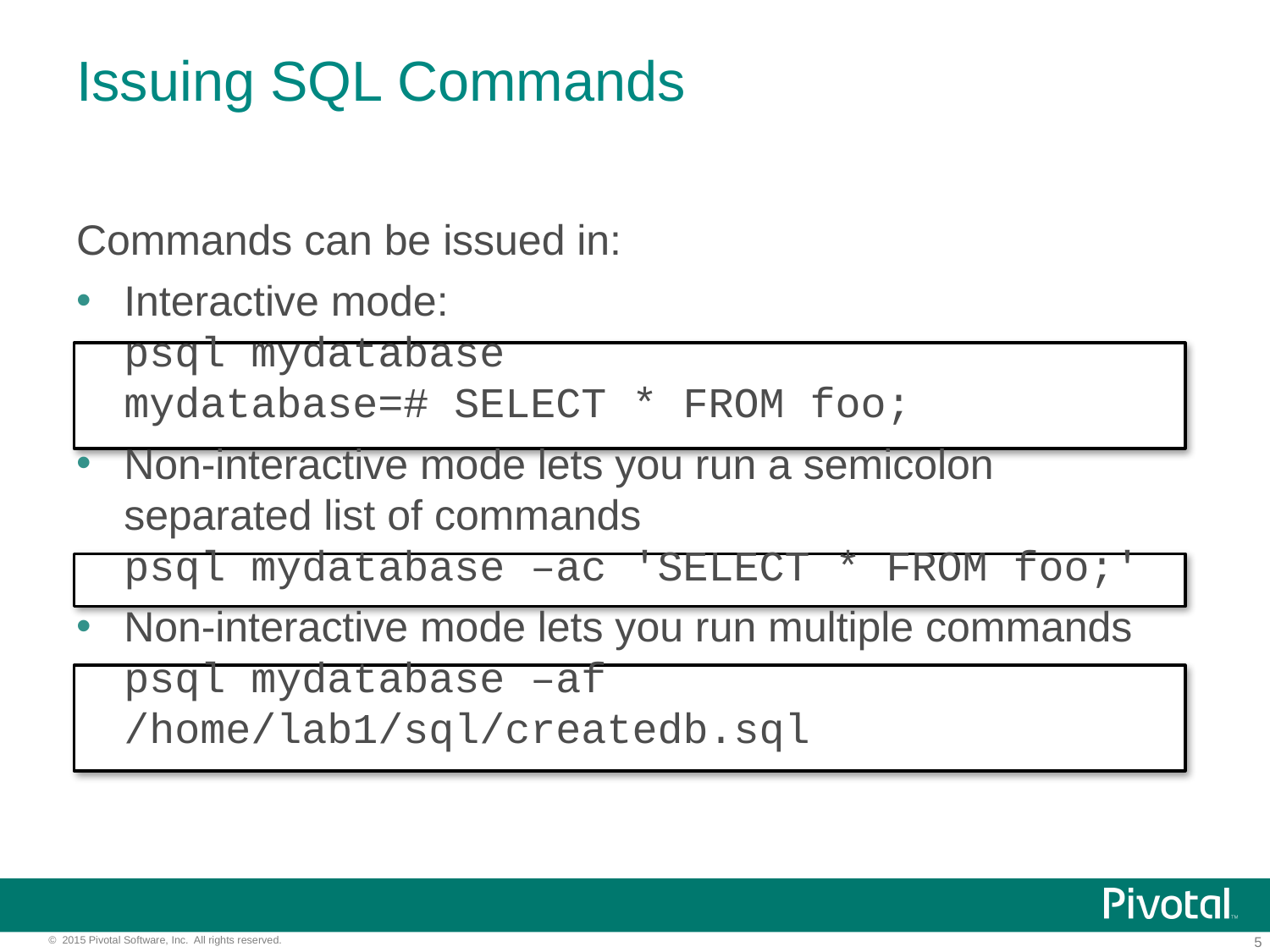

# Issuing SQL Commands
Commands can be issued in:
Interactive mode:
psql mydatabase
mydatabase=# SELECT * FROM foo;
Non-interactive mode lets you run a semicolon separated list of commands
psql mydatabase –ac 'SELECT * FROM foo;'
Non-interactive mode lets you run multiple commands
psql mydatabase –af /home/lab1/sql/createdb.sql